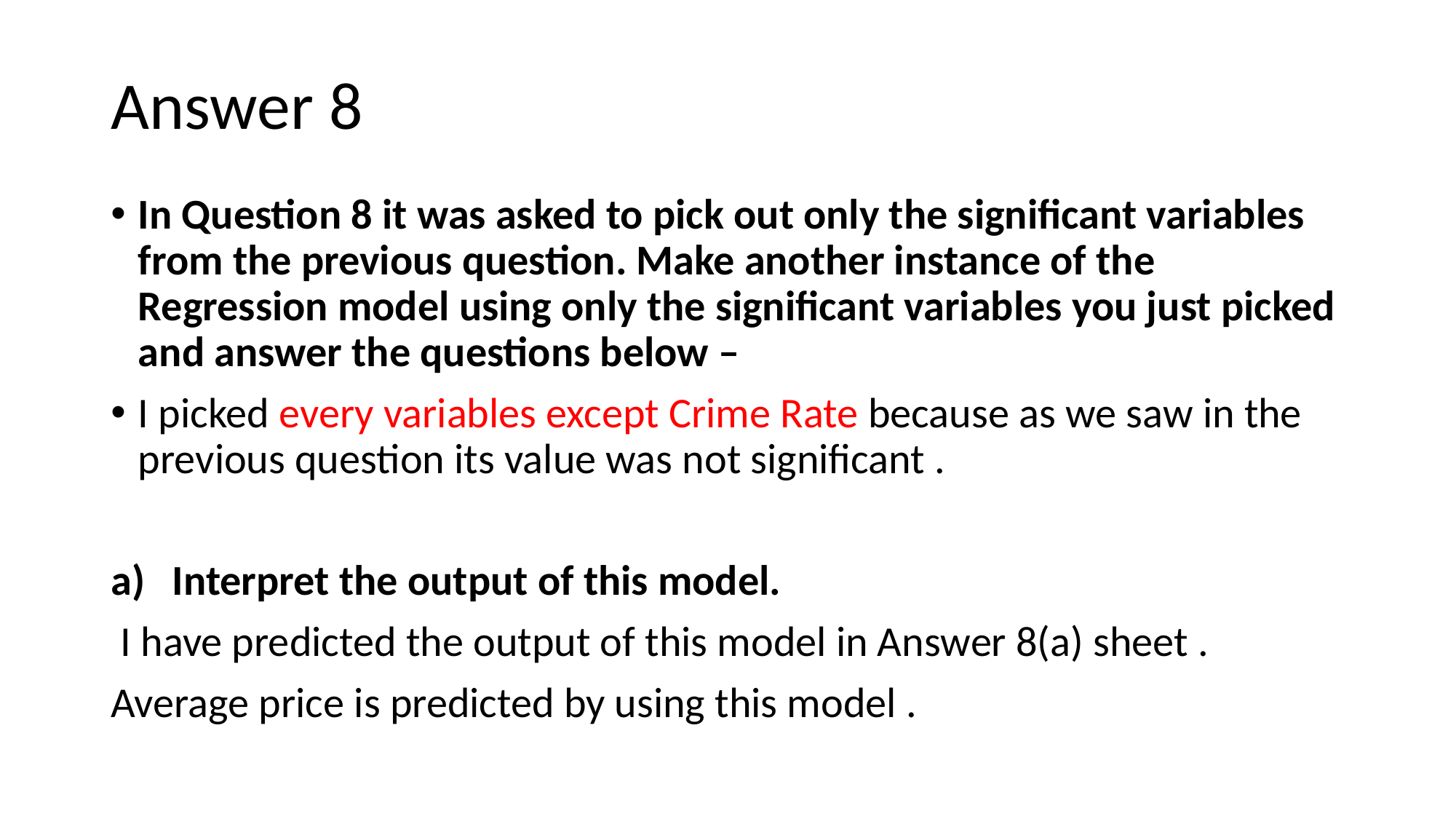

# Answer 8
In Question 8 it was asked to pick out only the significant variables from the previous question. Make another instance of the Regression model using only the significant variables you just picked and answer the questions below –
I picked every variables except Crime Rate because as we saw in the previous question its value was not significant .

Interpret the output of this model.
 I have predicted the output of this model in Answer 8(a) sheet .
Average price is predicted by using this model .